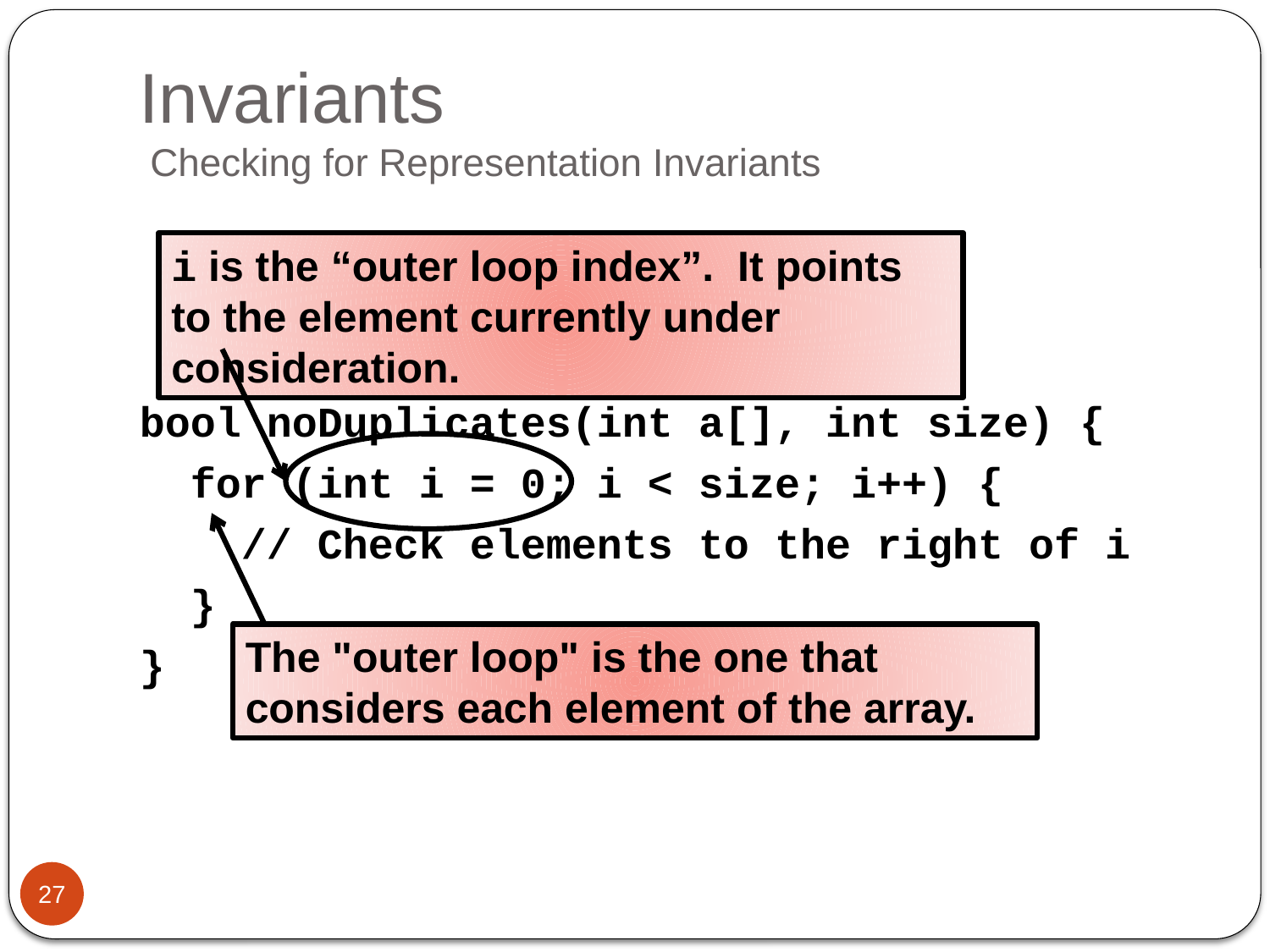

# Invariants Checking for Representation Invariants

bool noDuplicates(int a[], int size) {
  for (int i = 0; i < size; i++) {
    // Check elements to the right of i
  }
}
i is the “outer loop index”.  It points to the element currently under consideration.

The "outer loop" is the one that considers each element of the array.
27